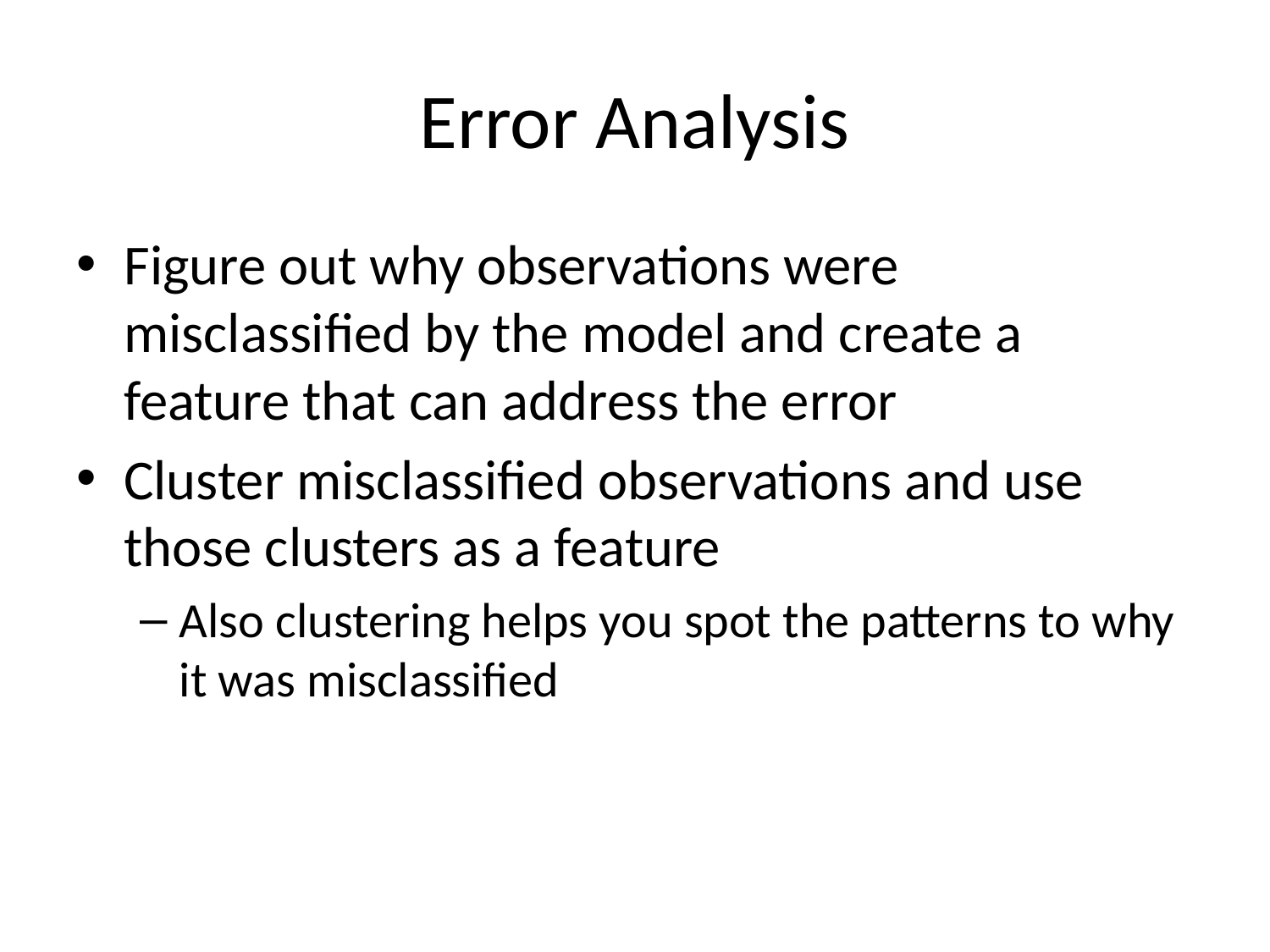

# Error Analysis
Figure out why observations were misclassified by the model and create a feature that can address the error
Cluster misclassified observations and use those clusters as a feature
Also clustering helps you spot the patterns to why it was misclassified